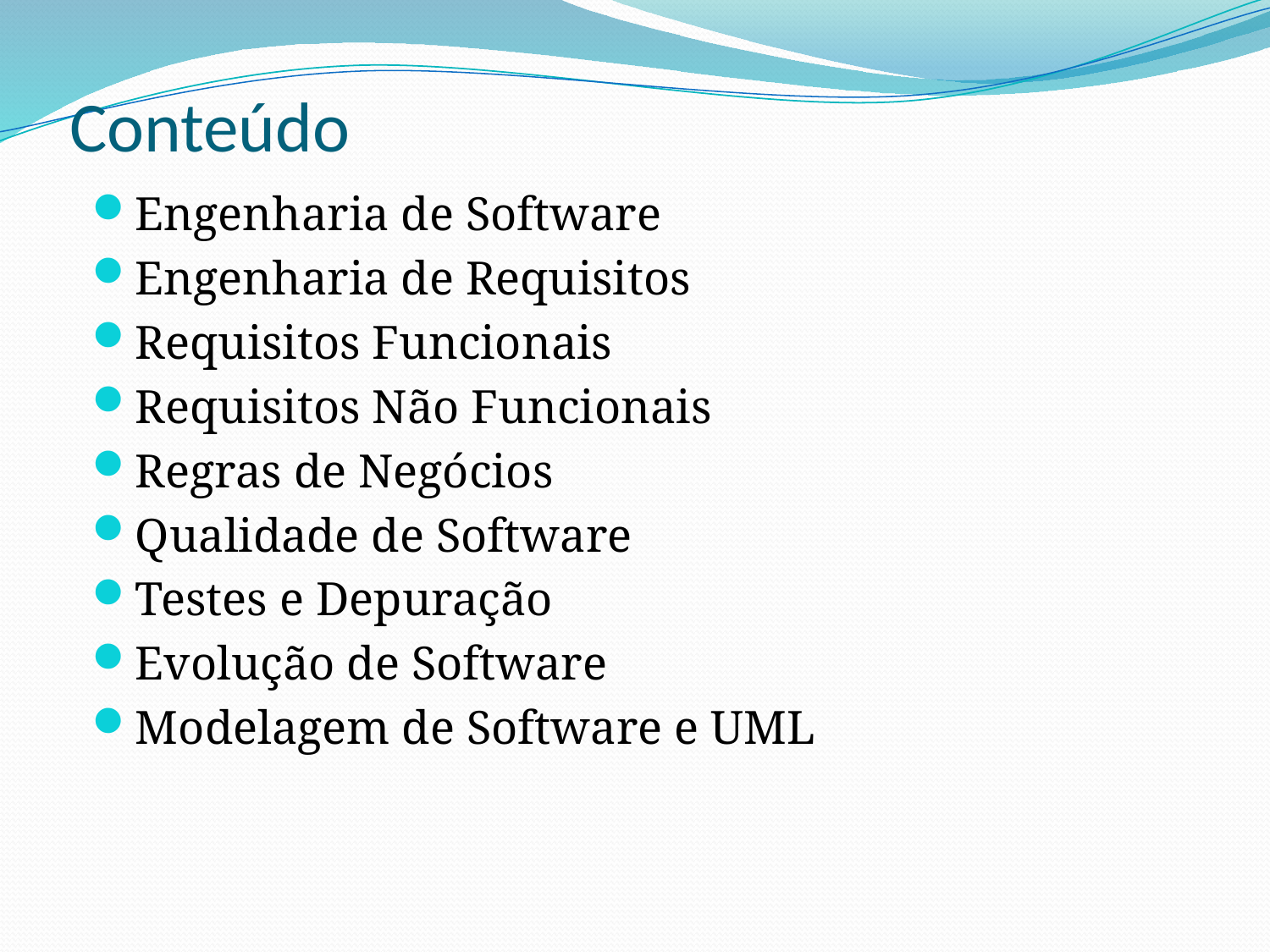

# Conteúdo
Engenharia de Software
Engenharia de Requisitos
Requisitos Funcionais
Requisitos Não Funcionais
Regras de Negócios
Qualidade de Software
Testes e Depuração
Evolução de Software
Modelagem de Software e UML